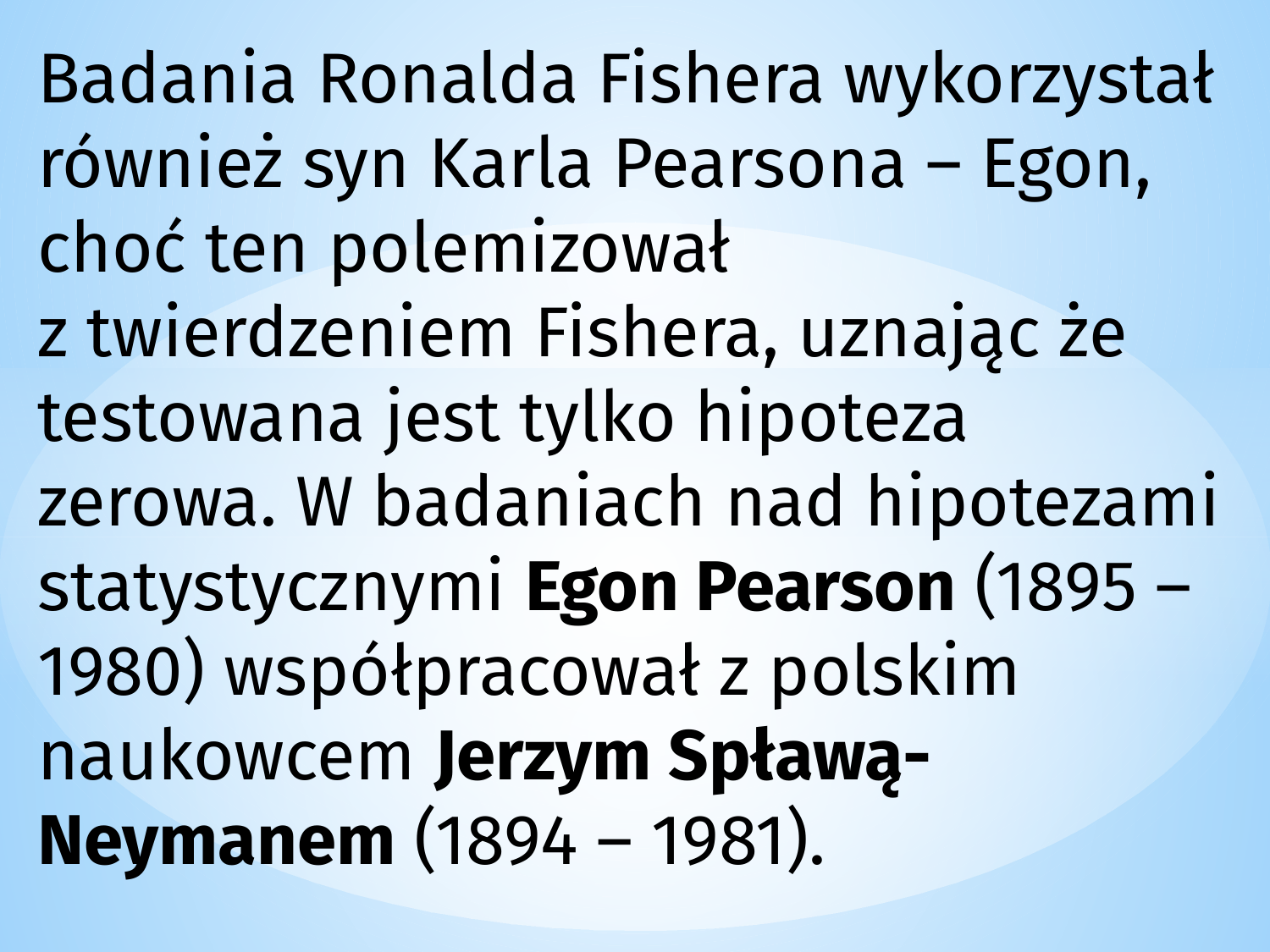

Badania Ronalda Fishera wykorzystał również syn Karla Pearsona – Egon, choć ten polemizował z twierdzeniem Fishera, uznając że testowana jest tylko hipoteza zerowa. W badaniach nad hipotezami statystycznymi Egon Pearson (1895 – 1980) współpracował z polskim naukowcem Jerzym Spławą-Neymanem (1894 – 1981).